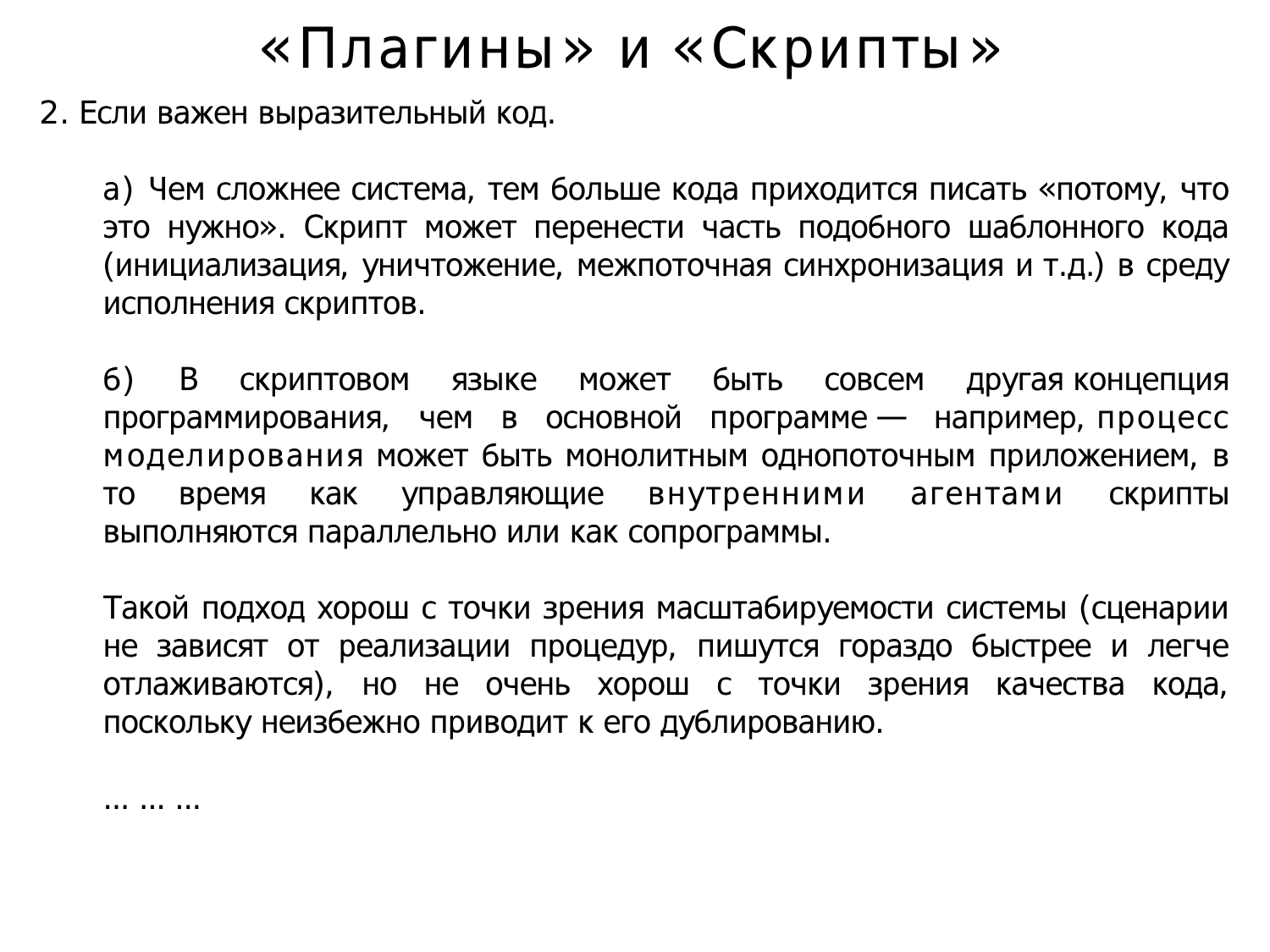

«Плагины» и «Скрипты»
2. Если важен выразительный код.

а) Чем сложнее система, тем больше кода приходится писать «потому, что это нужно». Скрипт может перенести часть подобного шаблонного кода (инициализация, уничтожение, межпоточная синхронизация и т.д.) в среду исполнения скриптов.

б) В скриптовом языке может быть совсем другая концепция программирования, чем в основной программе — например, процесс моделирования может быть монолитным однопоточным приложением, в то время как управляющие внутренними агентами скрипты выполняются параллельно или как сопрограммы.

Такой подход хорош с точки зрения масштабируемости системы (сценарии не зависят от реализации процедур, пишутся гораздо быстрее и легче отлаживаются), но не очень хорош с точки зрения качества кода, поскольку неизбежно приводит к его дублированию.

… … …